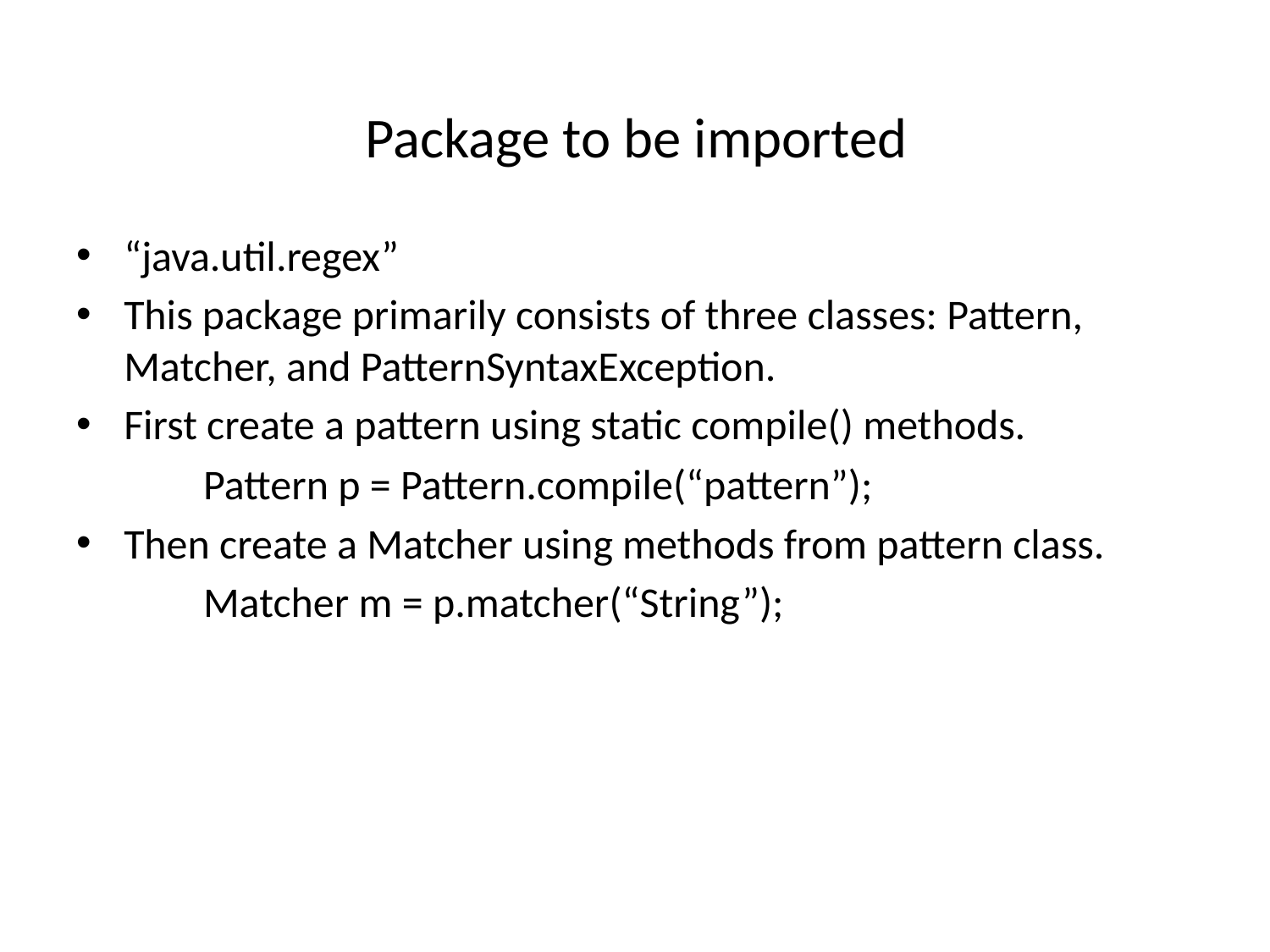

# Package to be imported
“java.util.regex”
This package primarily consists of three classes: Pattern, Matcher, and PatternSyntaxException.
First create a pattern using static compile() methods.
	Pattern p = Pattern.compile(“pattern”);
Then create a Matcher using methods from pattern class.
	Matcher m = p.matcher(“String”);